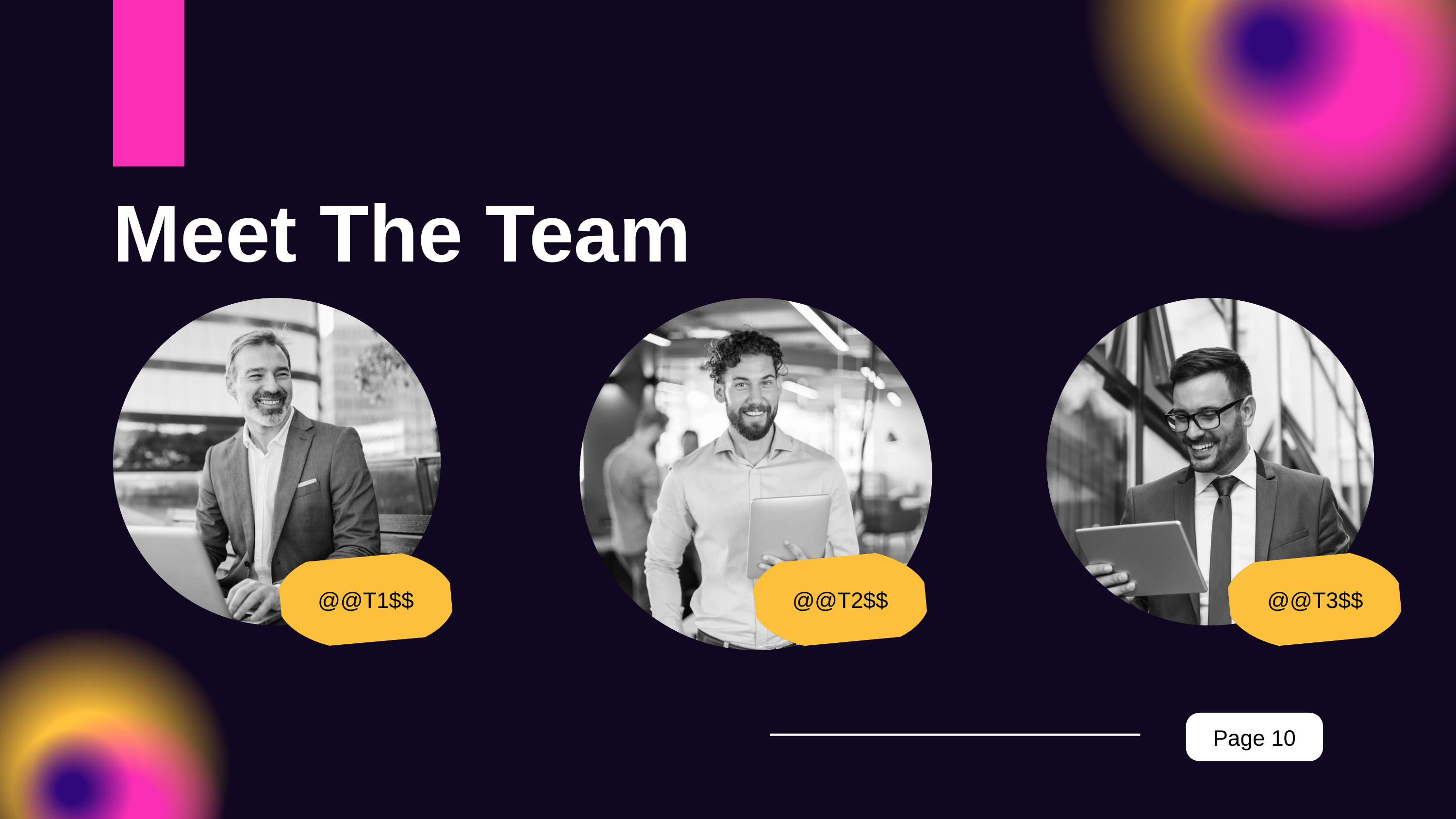

Meet The Team

@@T1$$
@@T2$$
@@T3$$

Page 10